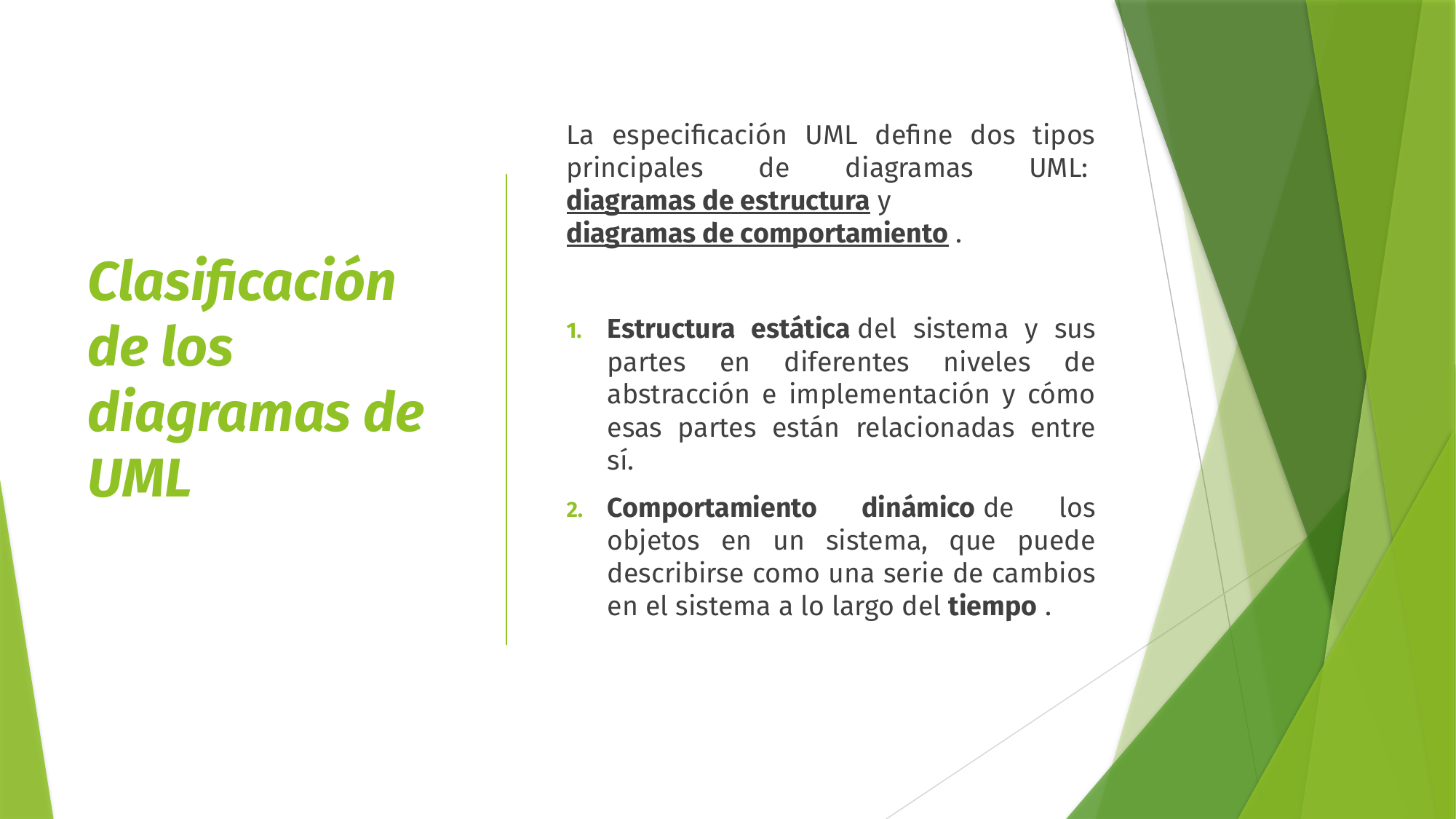

# Clasificación de los diagramas de UML
La especificación UML define dos tipos principales de diagramas UML: diagramas de estructura y diagramas de comportamiento .

Estructura estática del sistema y sus partes en diferentes niveles de abstracción e implementación y cómo esas partes están relacionadas entre sí.
Comportamiento dinámico de los objetos en un sistema, que puede describirse como una serie de cambios en el sistema a lo largo del tiempo .